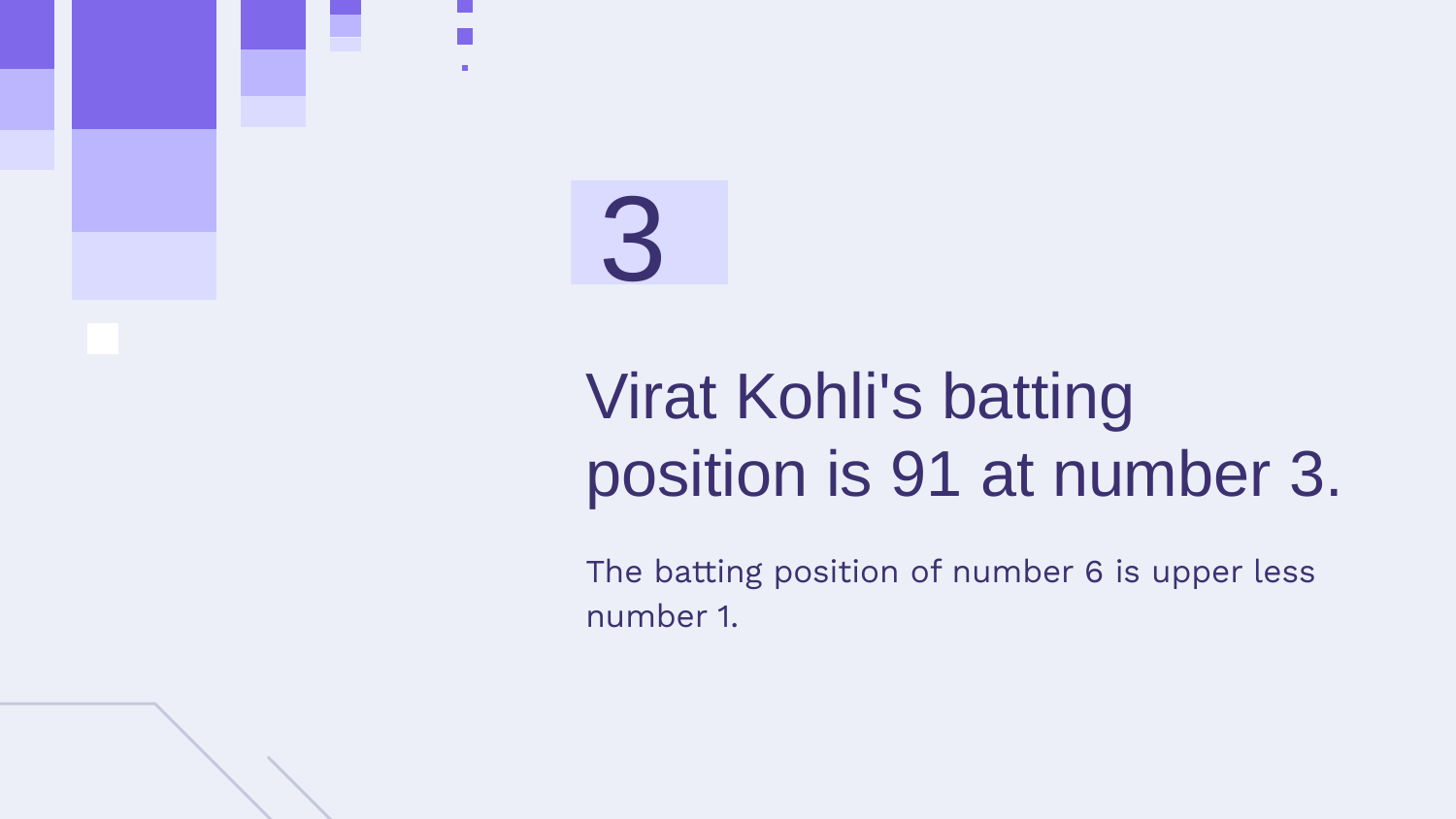

3
# Virat Kohli's batting position is 91 at number 3.
The batting position of number 6 is upper less number 1.